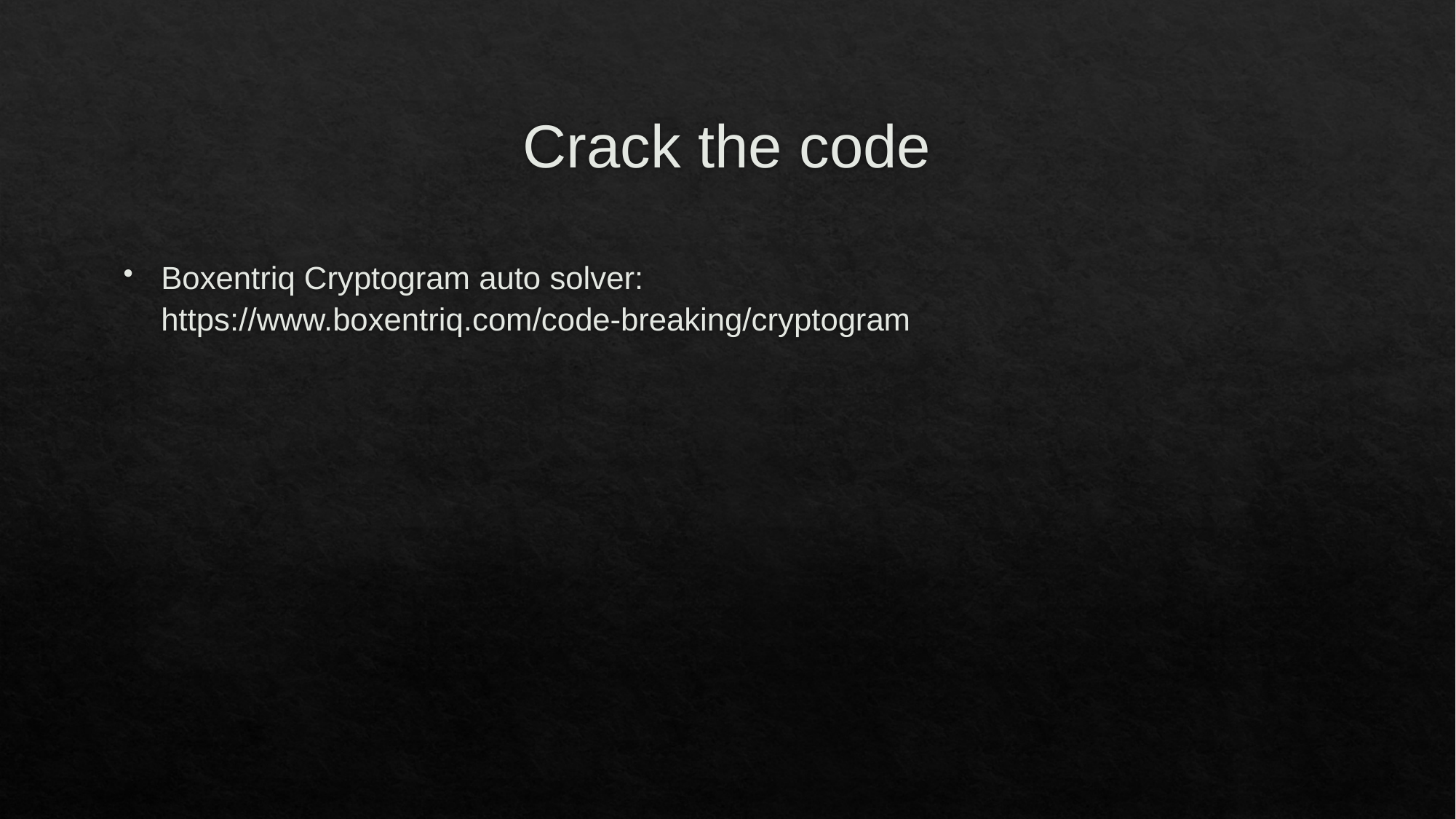

# Crack the code
Boxentriq Cryptogram auto solver: https://www.boxentriq.com/code-breaking/cryptogram